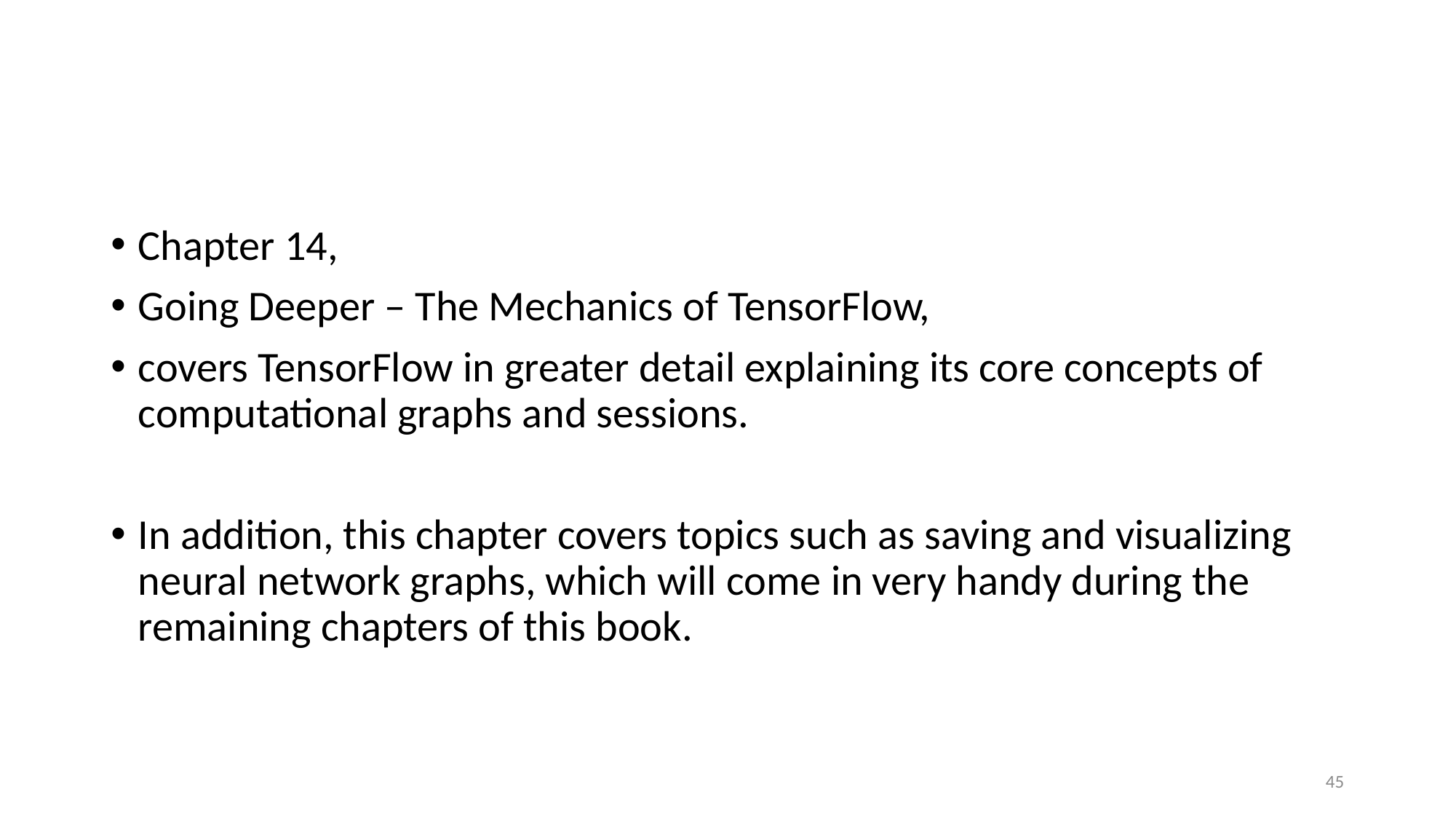

#
Chapter 14,
Going Deeper – The Mechanics of TensorFlow,
covers TensorFlow in greater detail explaining its core concepts of computational graphs and sessions.

In addition, this chapter covers topics such as saving and visualizing neural network graphs, which will come in very handy during the remaining chapters of this book.
45